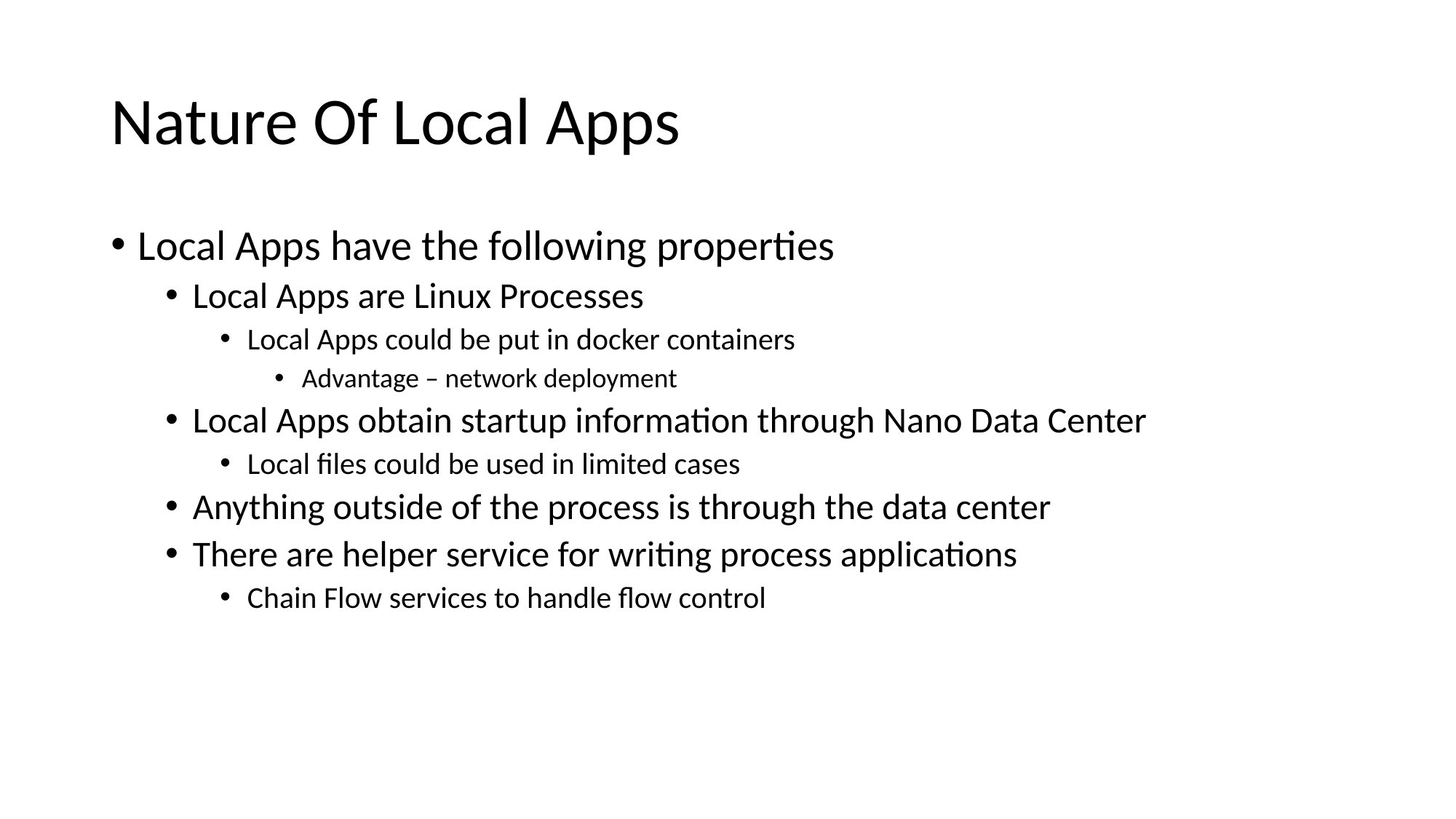

# Nature Of Local Apps
Local Apps have the following properties
Local Apps are Linux Processes
Local Apps could be put in docker containers
Advantage – network deployment
Local Apps obtain startup information through Nano Data Center
Local files could be used in limited cases
Anything outside of the process is through the data center
There are helper service for writing process applications
Chain Flow services to handle flow control